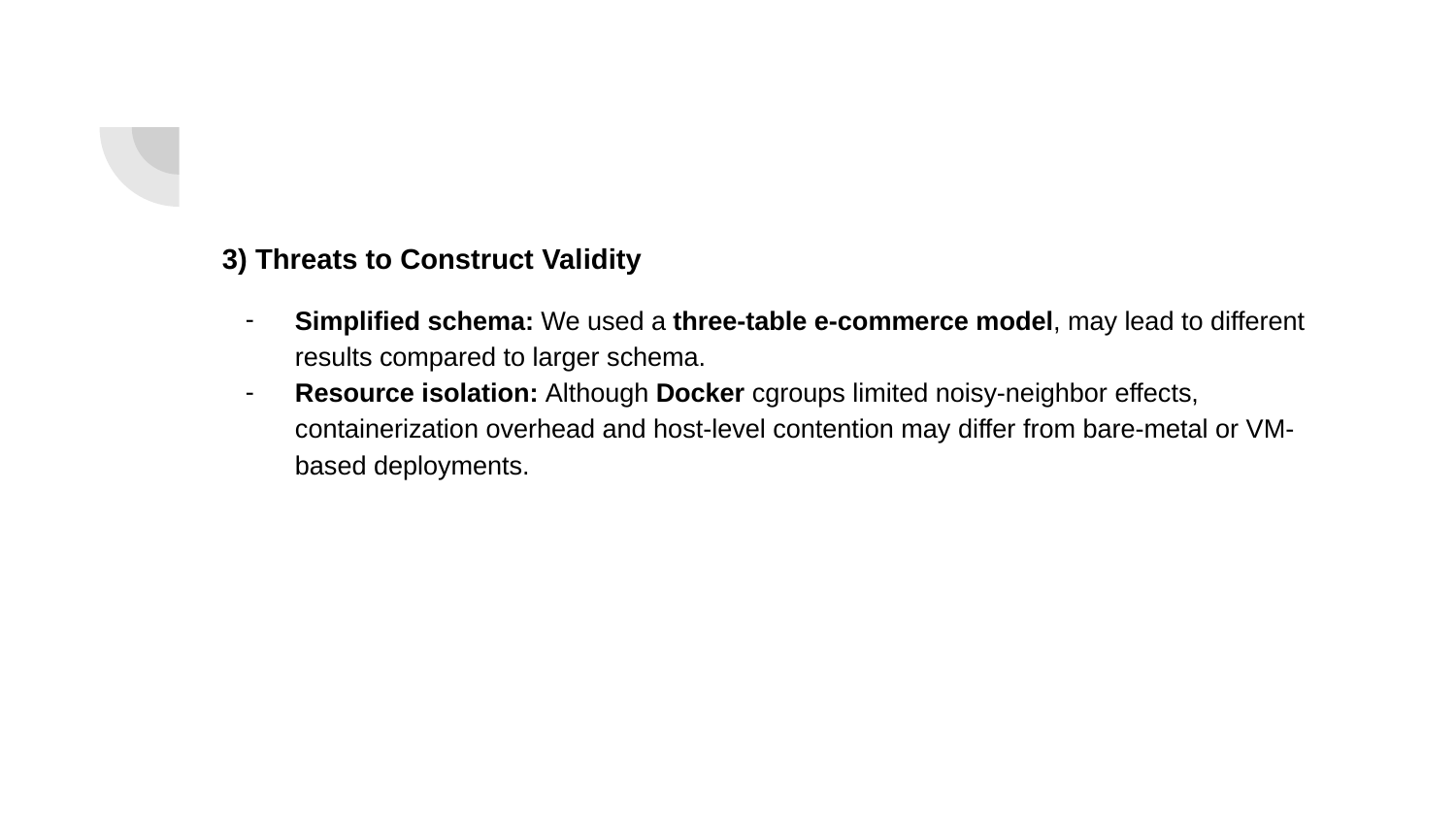

3) Threats to Construct Validity
Simplified schema: We used a three-table e-commerce model, may lead to different results compared to larger schema.
Resource isolation: Although Docker cgroups limited noisy-neighbor effects, containerization overhead and host-level contention may differ from bare-metal or VM-based deployments.